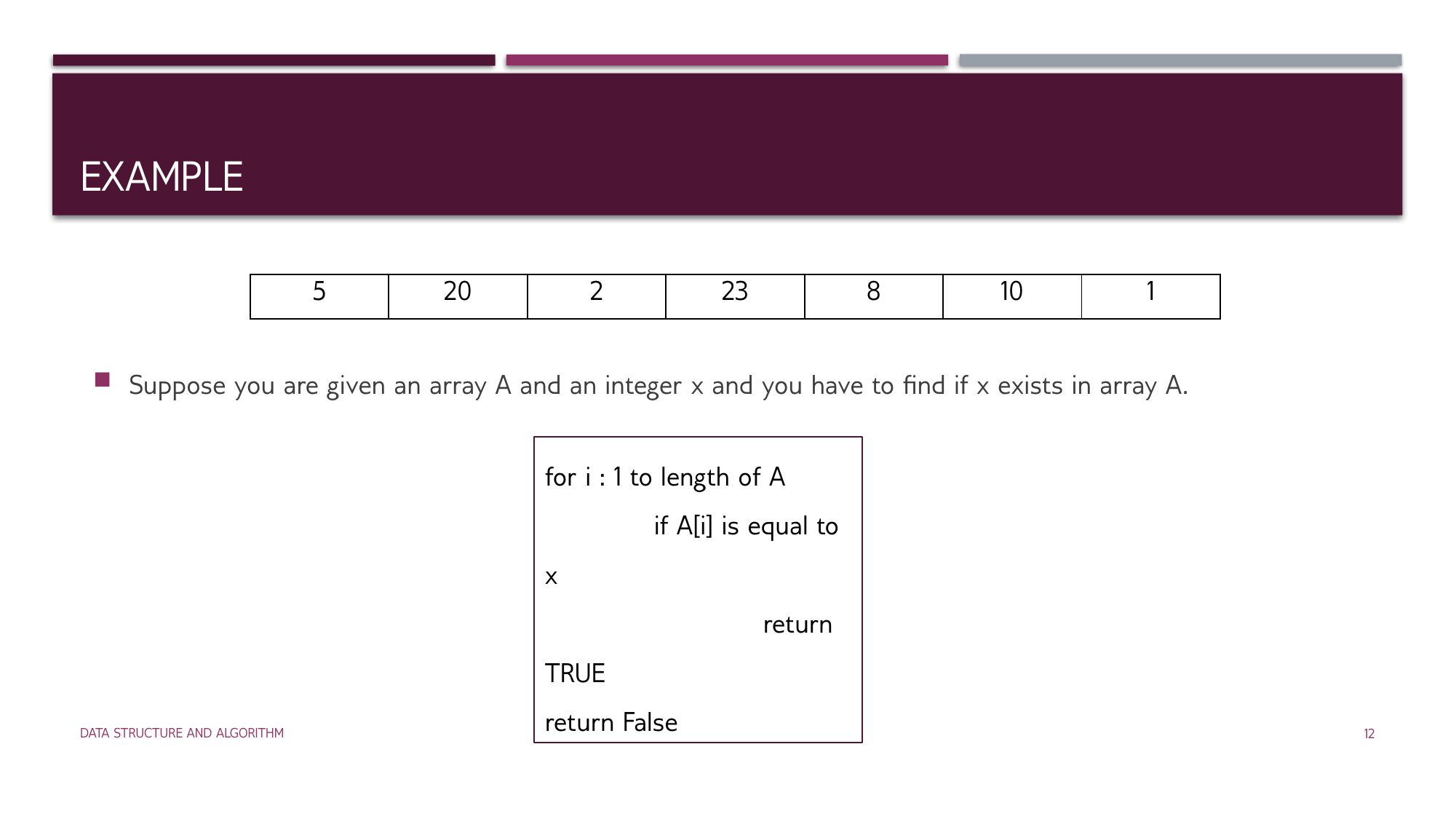

# Example
Suppose you are given an array A and an integer x and you have to find if x exists in array A.
| 5 | 20 | 2 | 23 | 8 | 10 | 1 |
| --- | --- | --- | --- | --- | --- | --- |
for i : 1 to length of A
	if A[i] is equal to x
		return TRUE
return False
Data Structure and Algorithm
12